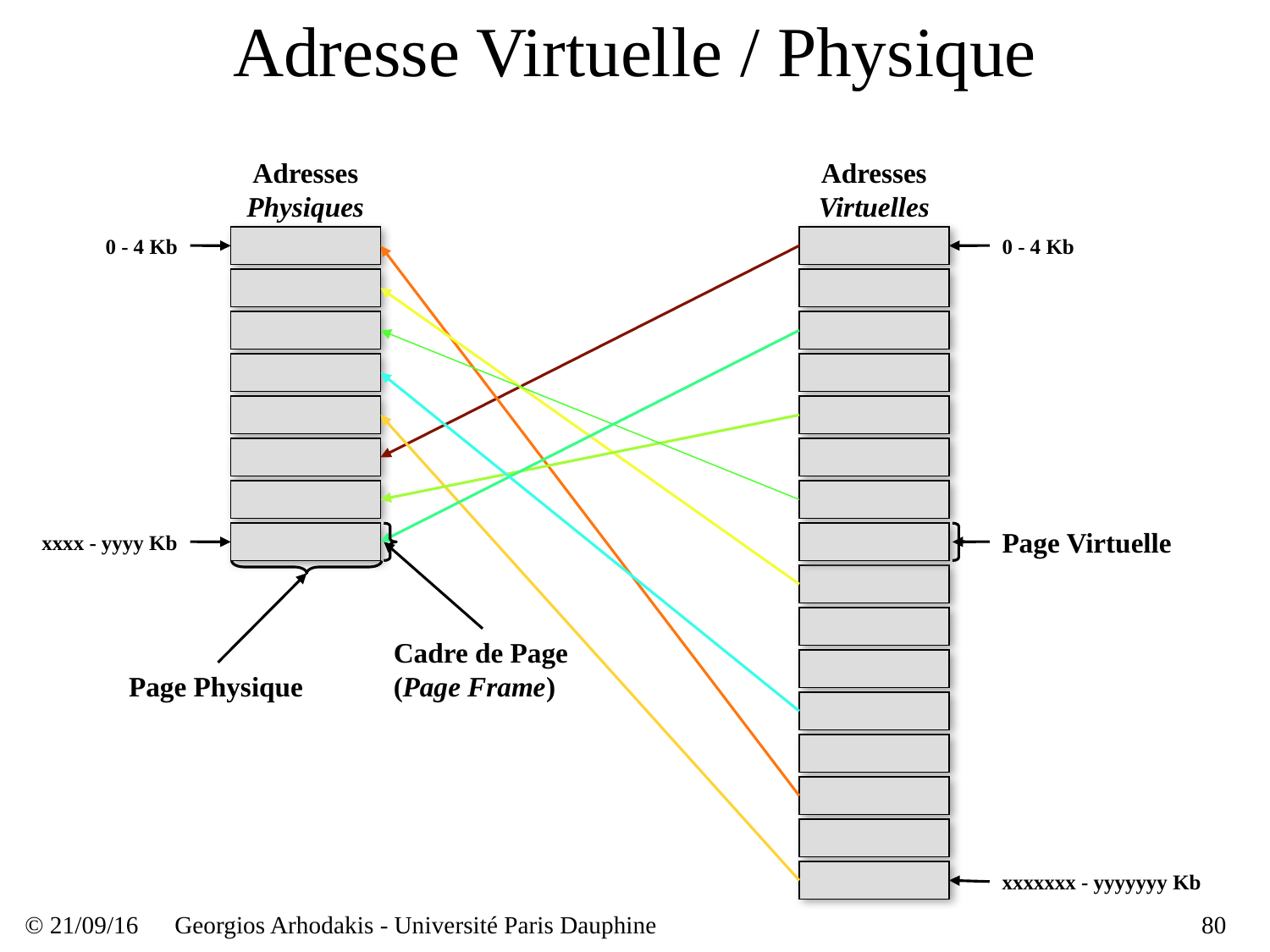

# Adresse Virtuelle / Physique
Adresses Physiques
Adresses Virtuelles
0 - 4 Kb
0 - 4 Kb

Page Virtuelle
xxxx - yyyy Kb

Cadre de Page (Page Frame)

Page Physique

xxxxxxx - yyyyyyy Kb
© 21/09/16
Georgios Arhodakis - Université Paris Dauphine
80